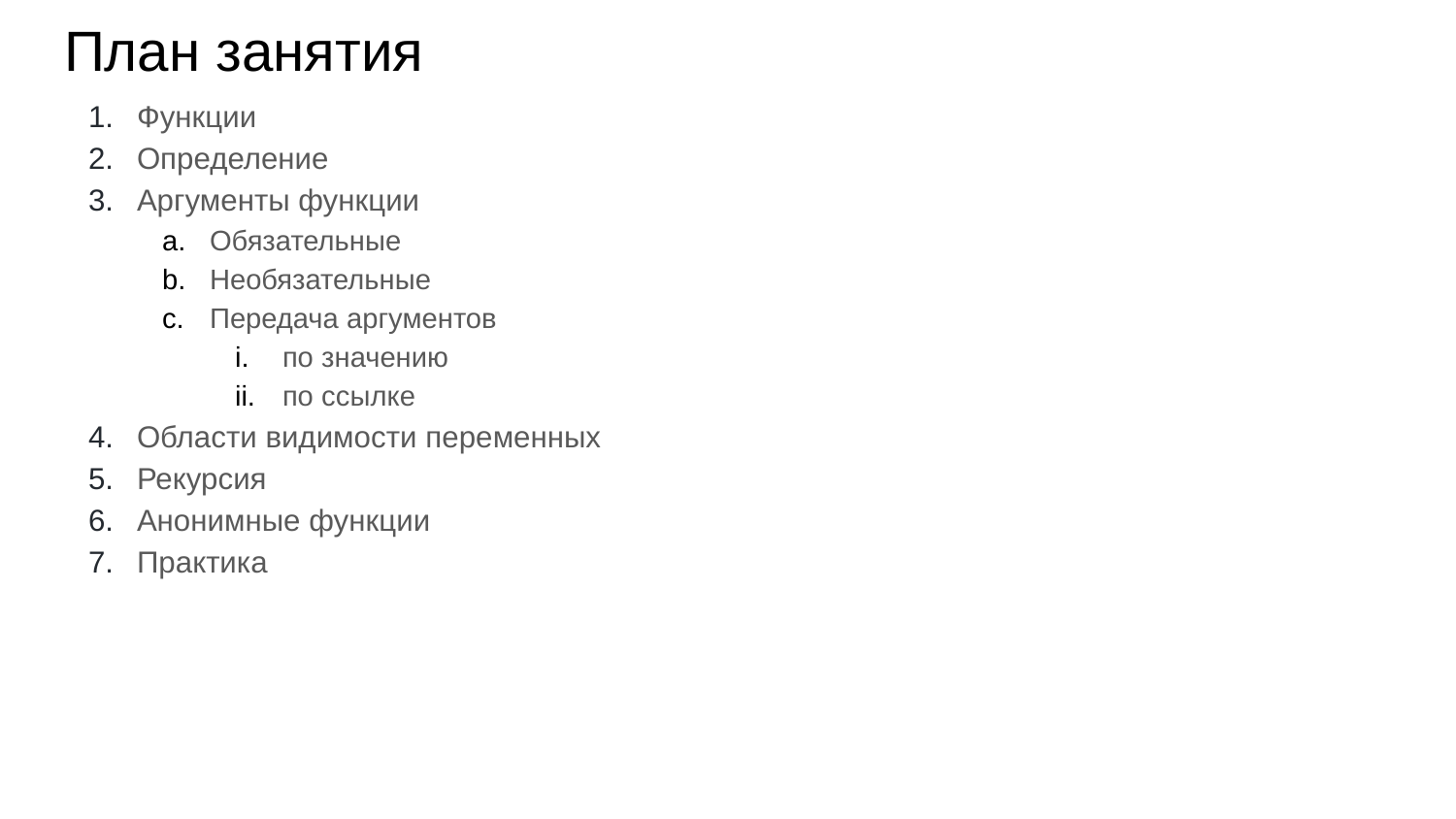

# План занятия
Функции
Определение
Аргументы функции
Обязательные
Необязательные
Передача аргументов
по значению
по ссылке
Области видимости переменных
Рекурсия
Анонимные функции
Практика